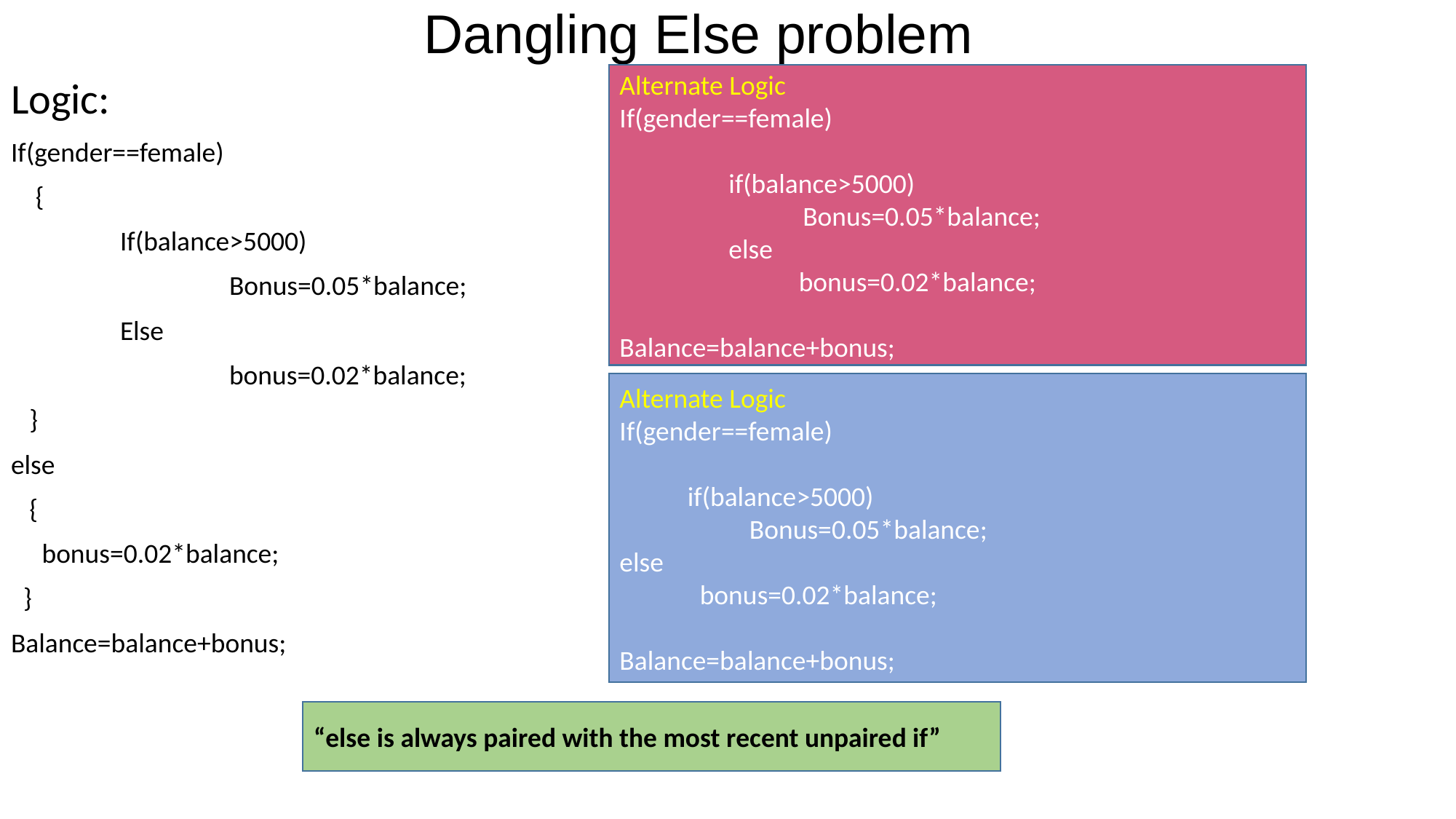

# Dangling Else problem
Alternate Logic
If(gender==female)

	if(balance>5000)
      	            Bonus=0.05*balance;
	else
                             bonus=0.02*balance;

Balance=balance+bonus;
Logic:
If(gender==female)
    {
	If(balance>5000)
      		Bonus=0.05*balance;
	Else
      		bonus=0.02*balance;
   }
else
   {
     bonus=0.02*balance;
  }
Balance=balance+bonus;

Alternate Logic
If(gender==female)

           if(balance>5000)
                     Bonus=0.05*balance;
else
             bonus=0.02*balance;

Balance=balance+bonus;
“else is always paired with the most recent unpaired if”